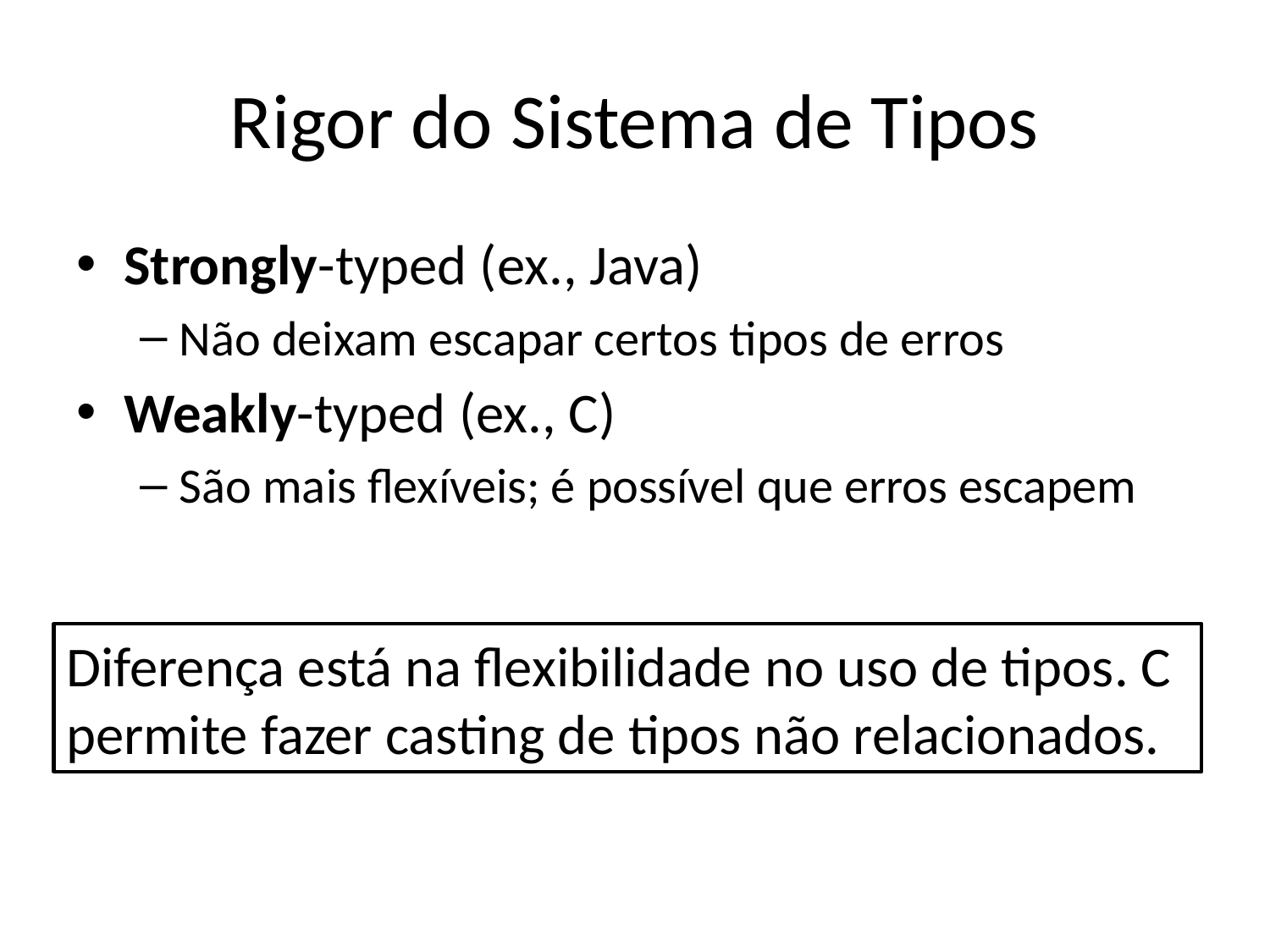

# Rigor do Sistema de Tipos
Strongly-typed (ex., Java)
Não deixam escapar certos tipos de erros
Weakly-typed (ex., C)
São mais flexíveis; é possível que erros escapem
Diferença está na flexibilidade no uso de tipos. C permite fazer casting de tipos não relacionados.